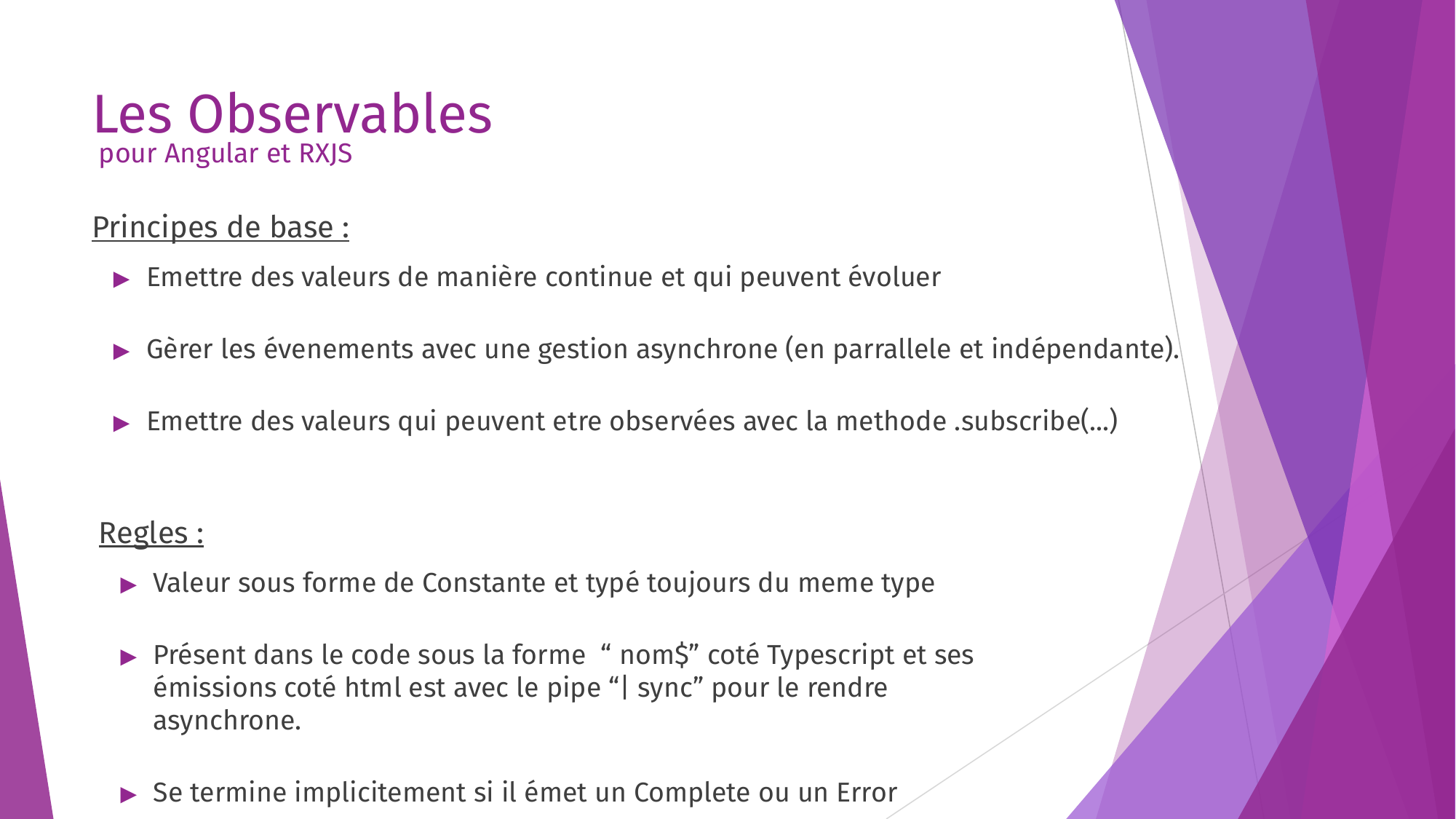

# Les Observables
pour Angular et RXJS
Principes de base :
Emettre des valeurs de manière continue et qui peuvent évoluer

Gèrer les évenements avec une gestion asynchrone (en parrallele et indépendante).

Emettre des valeurs qui peuvent etre observées avec la methode .subscribe(...)

Regles :
Valeur sous forme de Constante et typé toujours du meme type

Présent dans le code sous la forme  “ nom$” coté Typescript et ses émissions coté html est avec le pipe “| sync” pour le rendre asynchrone.

Se termine implicitement si il émet un Complete ou un Error